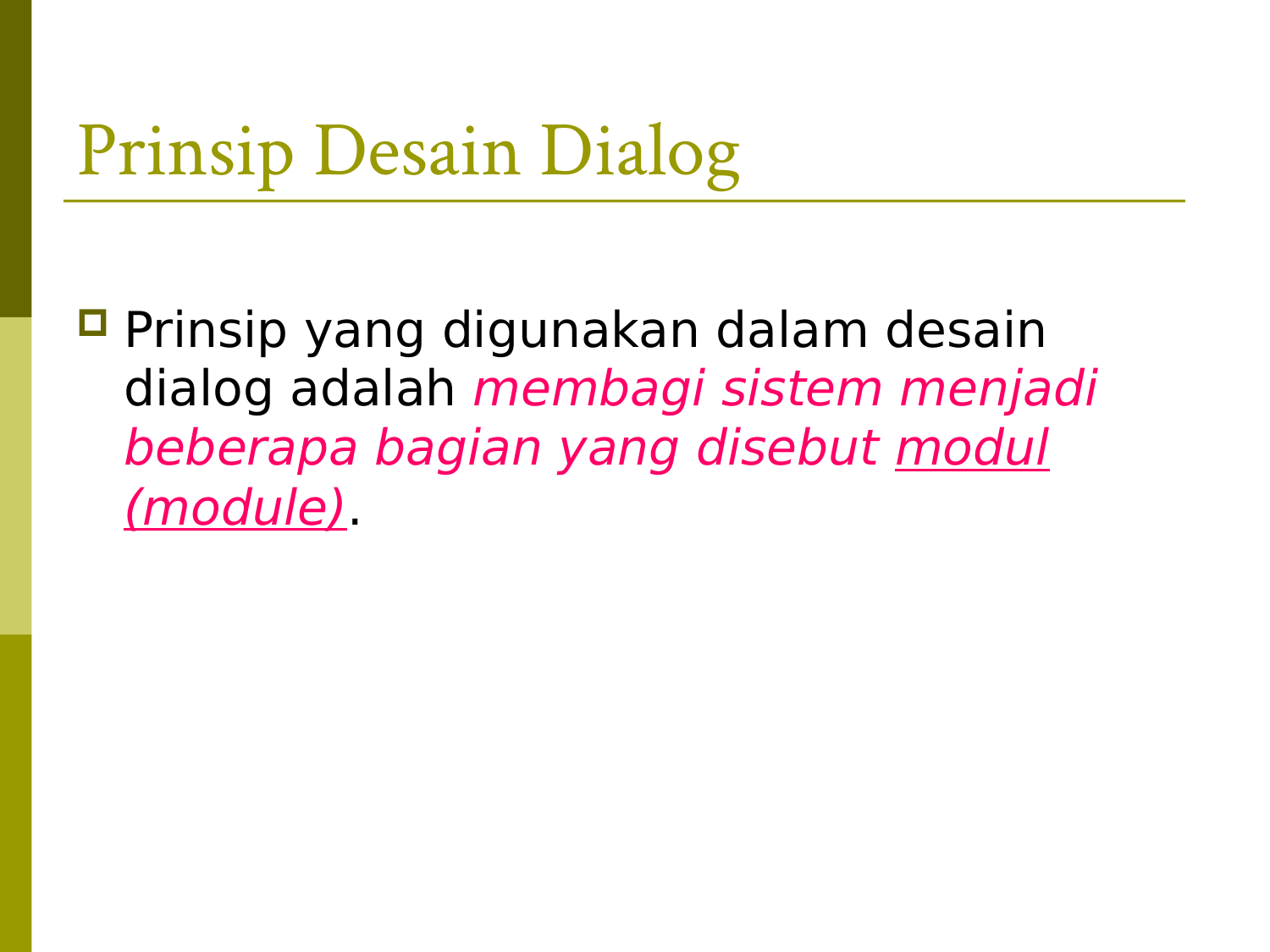

# Prinsip Desain Dialog

Prinsip yang digunakan dalam desain dialog adalah membagi sistem menjadi beberapa bagian yang disebut modul (module).